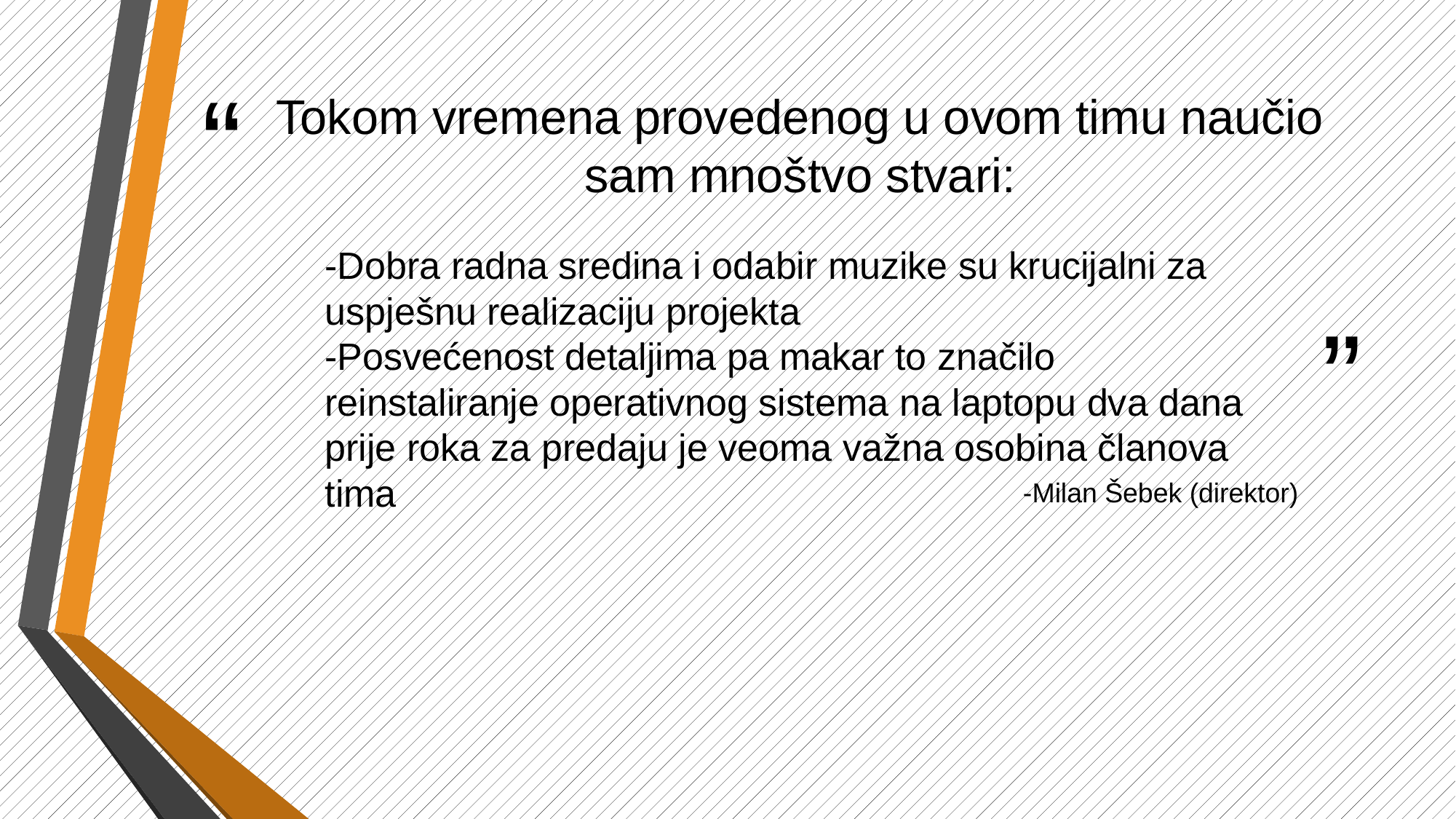

# Tokom vremena provedenog u ovom timu naučio sam mnoštvo stvari:
-Dobra radna sredina i odabir muzike su krucijalni za uspješnu realizaciju projekta
-Posvećenost detaljima pa makar to značilo reinstaliranje operativnog sistema na laptopu dva dana prije roka za predaju je veoma važna osobina članova tima
-Milan Šebek (direktor)